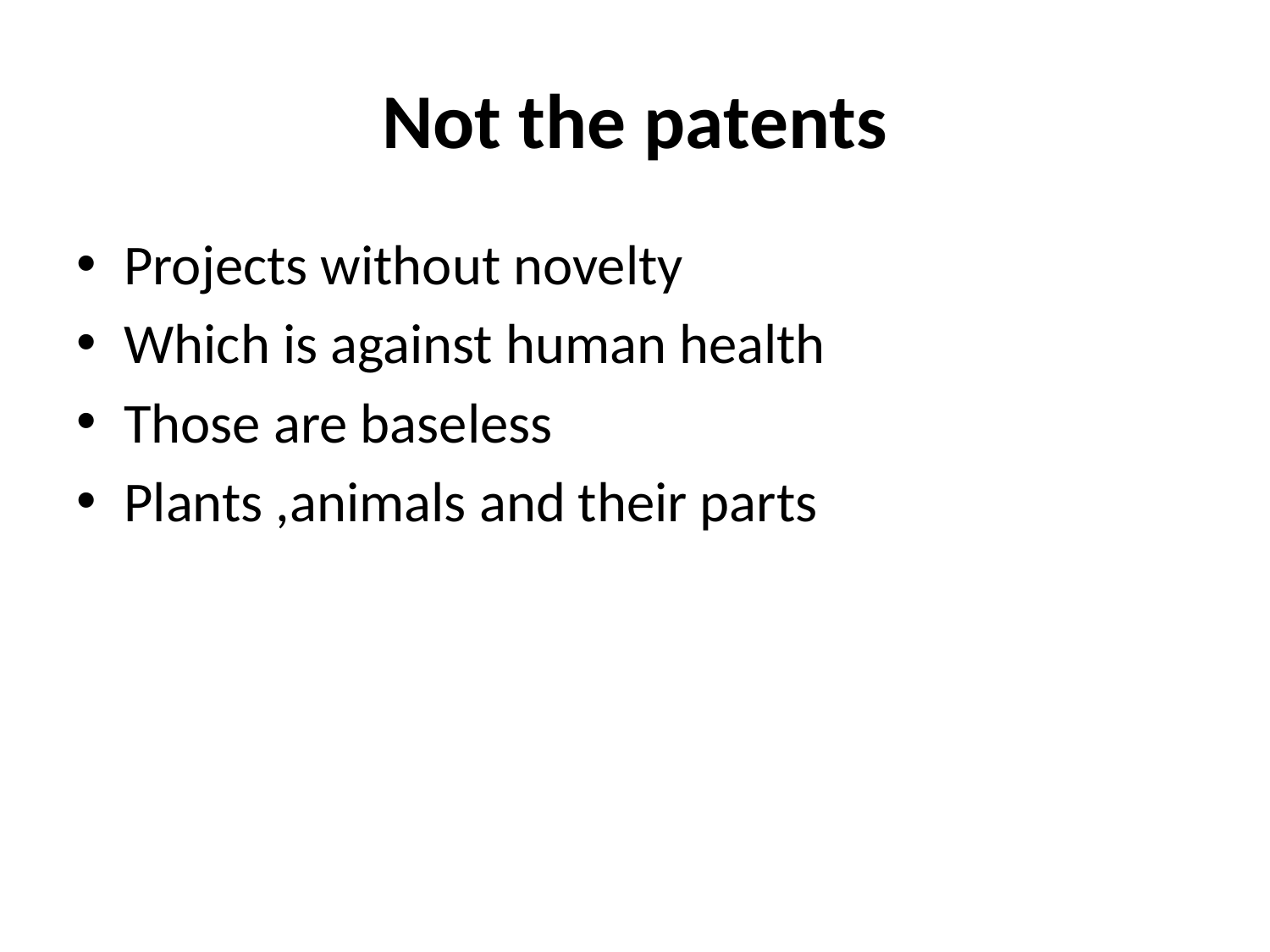

# Not the patents
Projects without novelty
Which is against human health
Those are baseless
Plants ,animals and their parts